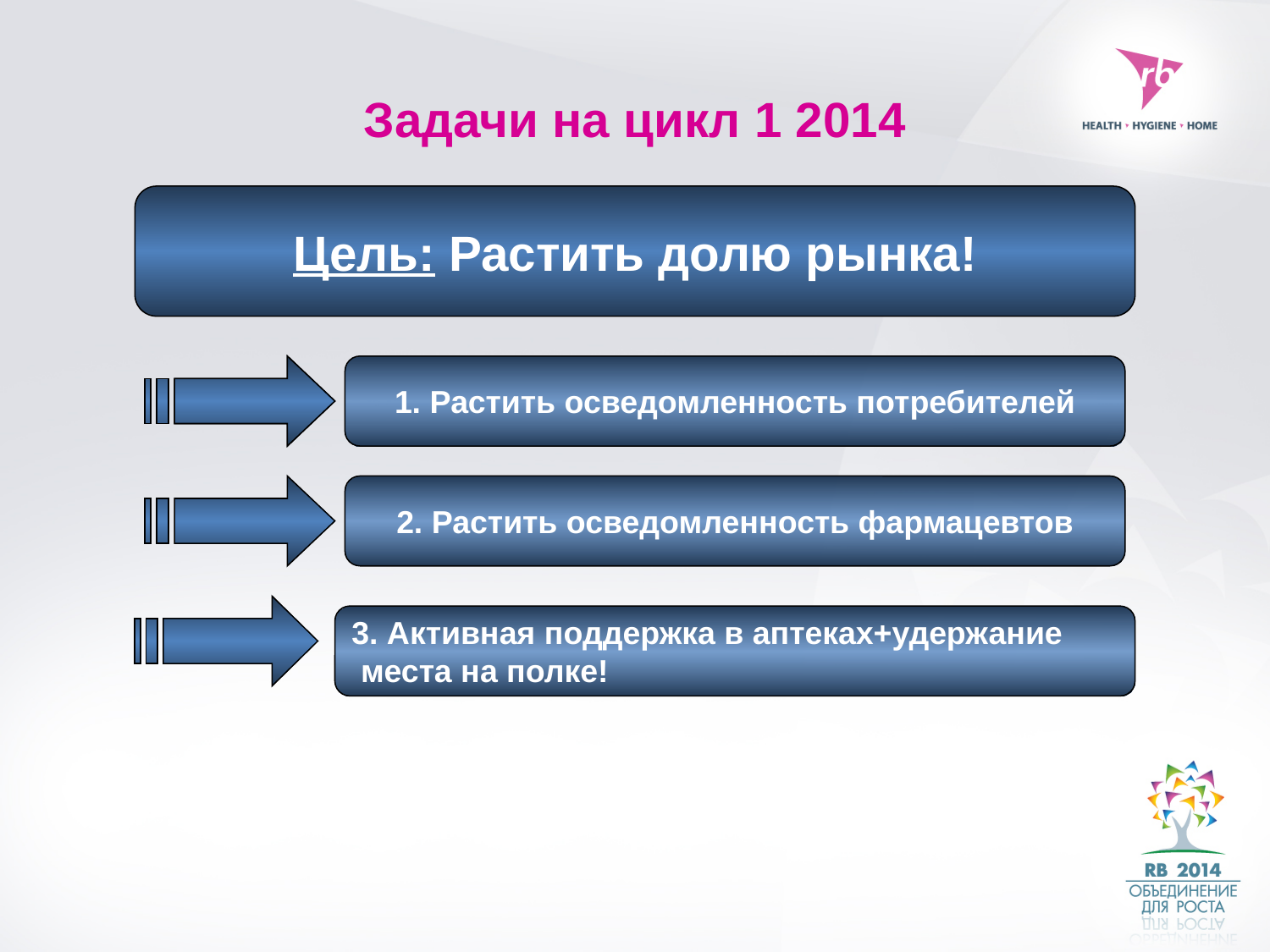

# Задачи на цикл 1 2014
Цель: Растить долю рынка!

1. Растить осведомленность потребителей

2. Растить осведомленность фармацевтов

3. Активная поддержка в аптеках+удержание
 места на полке!